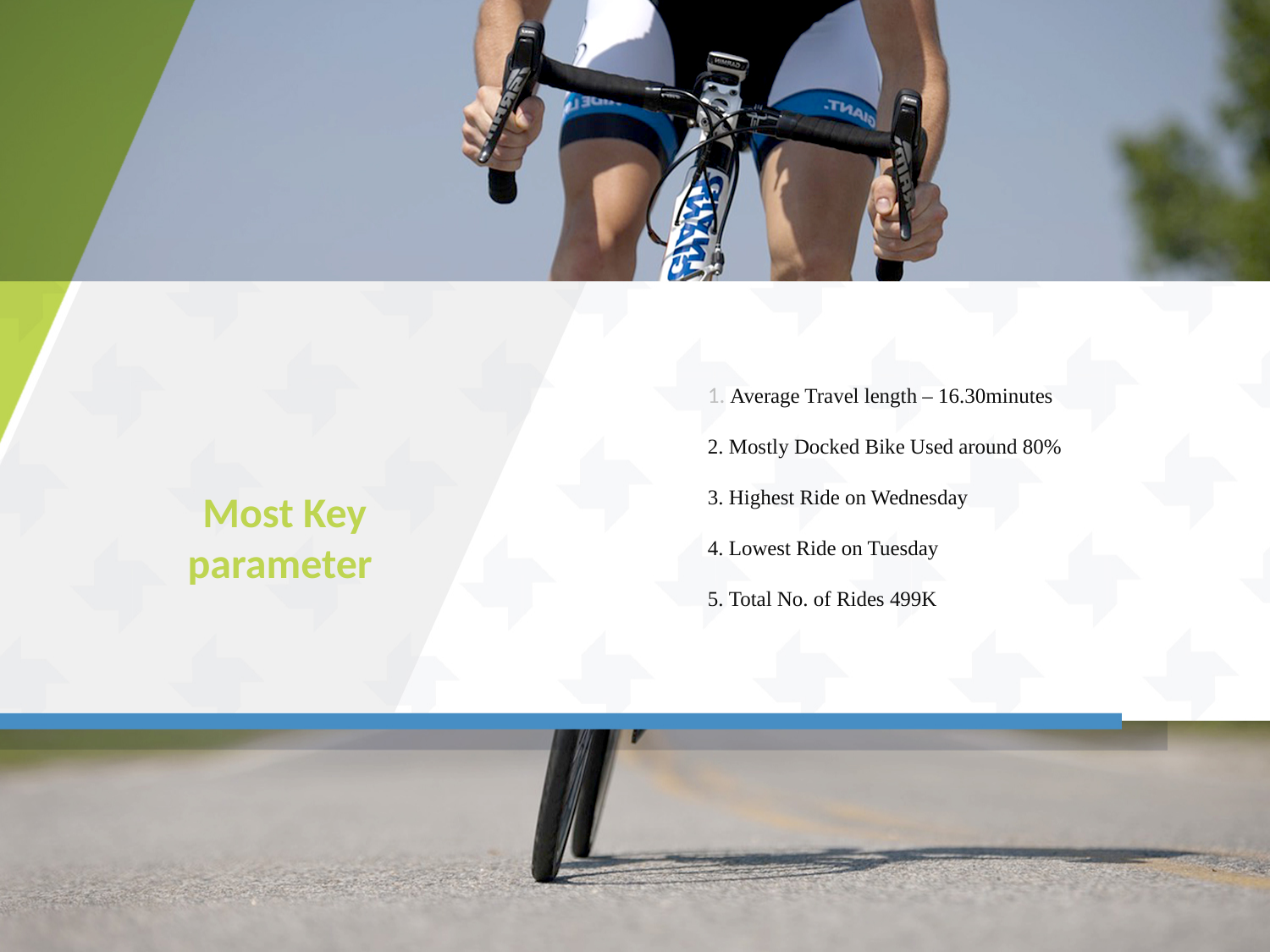

Average Travel length – 16.30minutes
 Mostly Docked Bike Used around 80%
 Highest Ride on Wednesday
 Lowest Ride on Tuesday
 Total No. of Rides 499K
 Most Key parameter